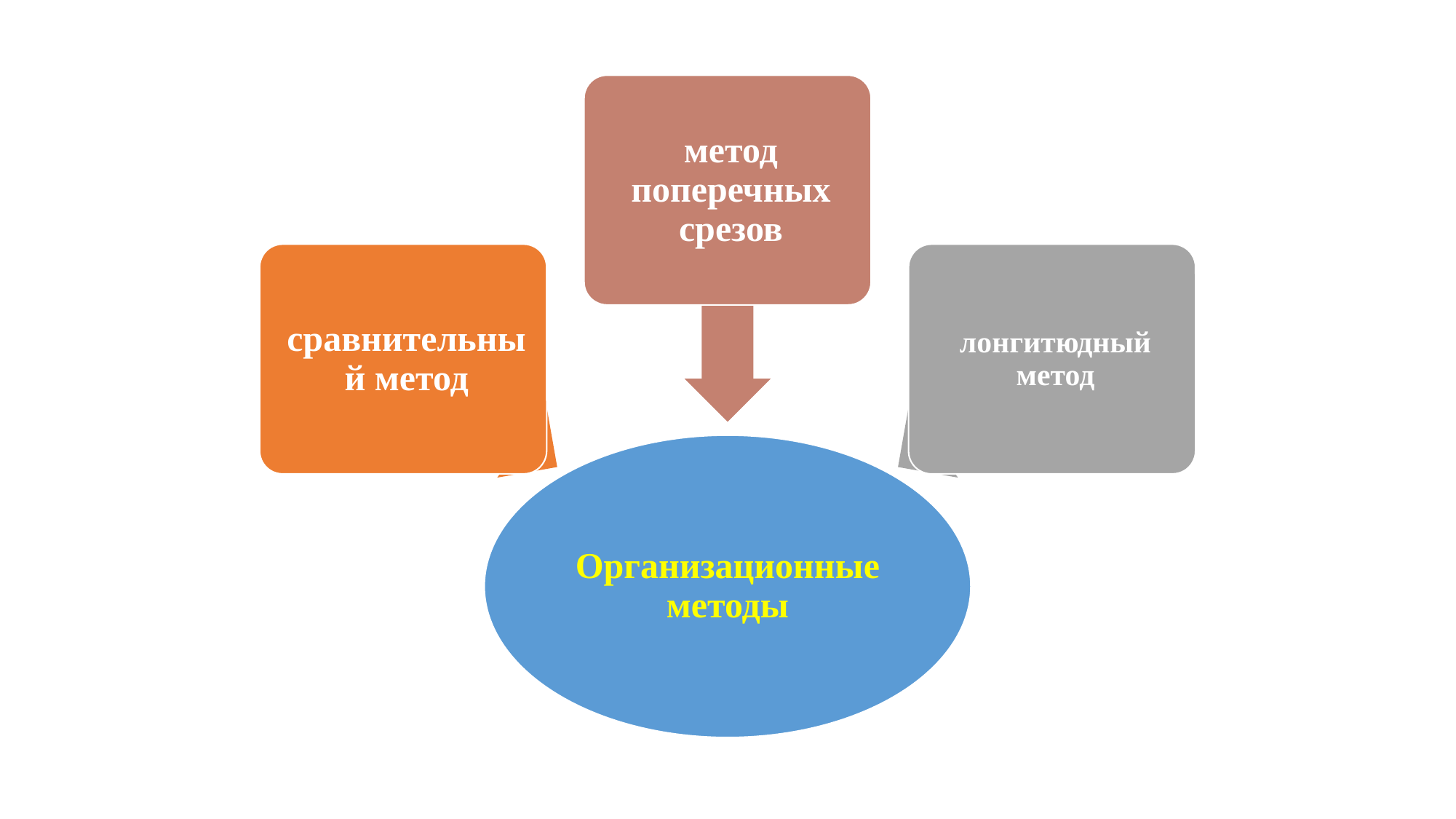

Организационные методы
сравнительный метод
метод поперечных срезов
лонгитюдный метод